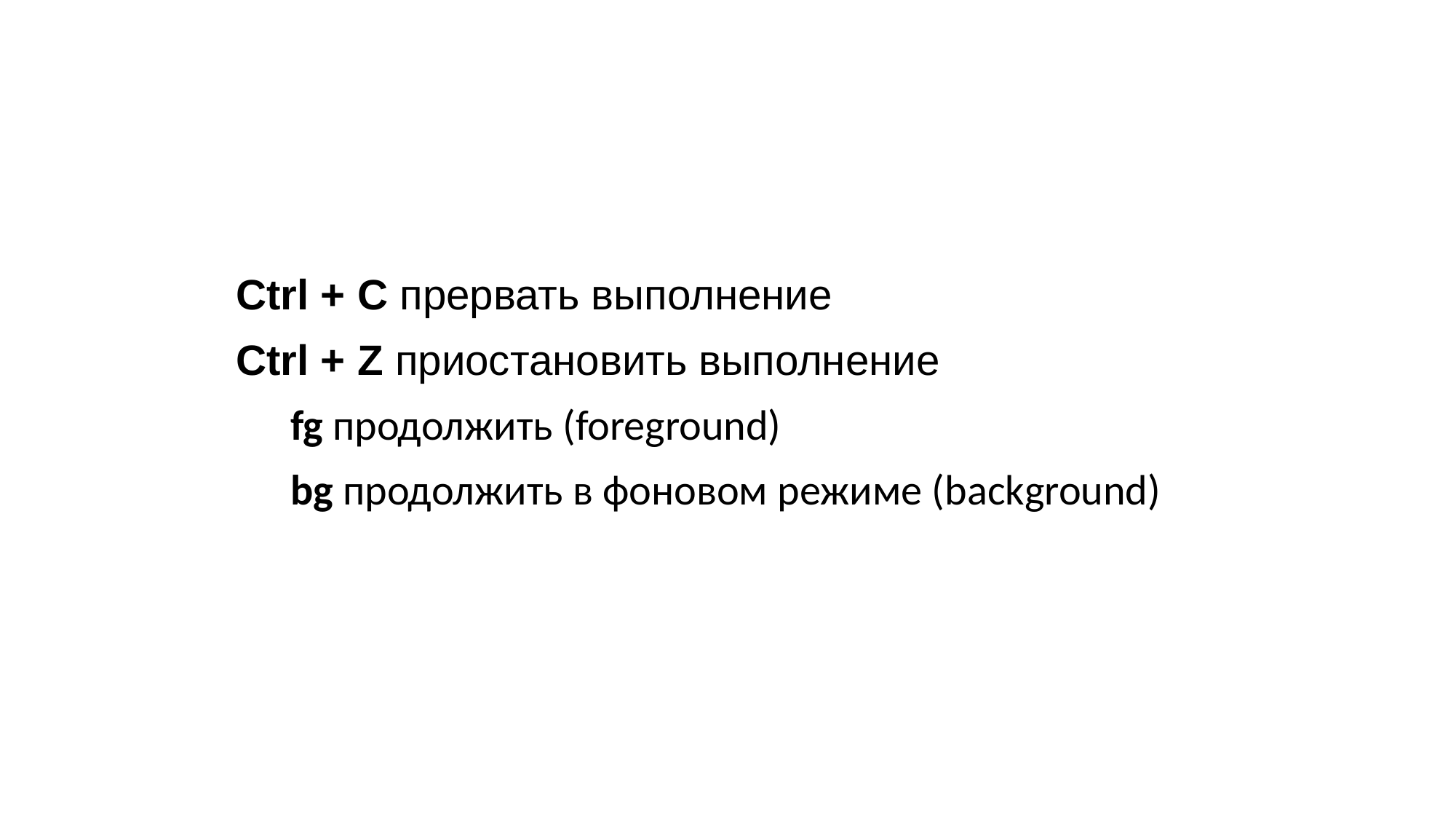

Ctrl + C прервать выполнение
Ctrl + Z приостановить выполнение
fg продолжить (foreground)
bg продолжить в фоновом режиме (background)